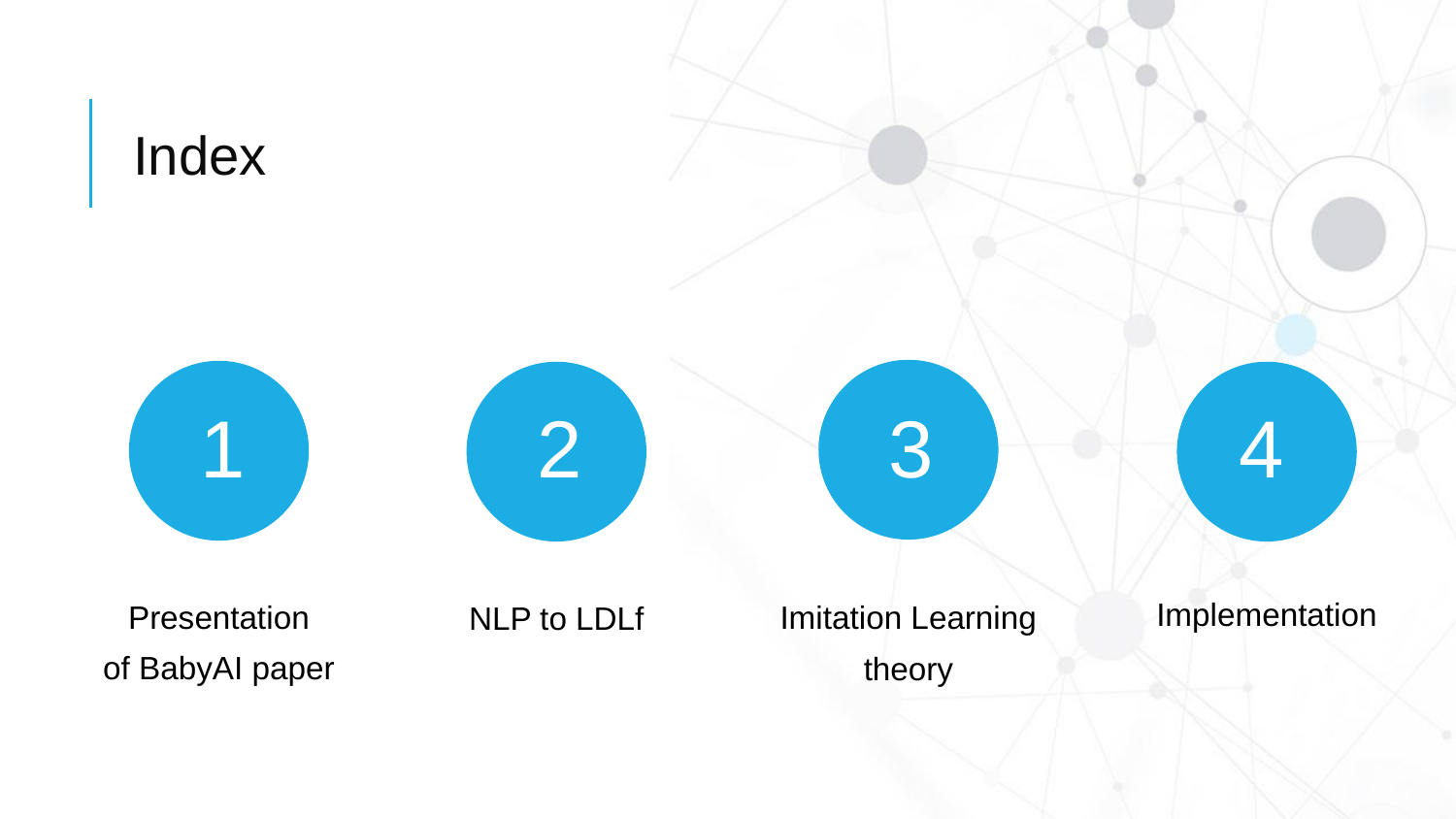

# Index

Presentation
of BabyAI paper

Imitation Learning
theory

NLP to LDLf

Implementation
03
04
1
02
2
3
4